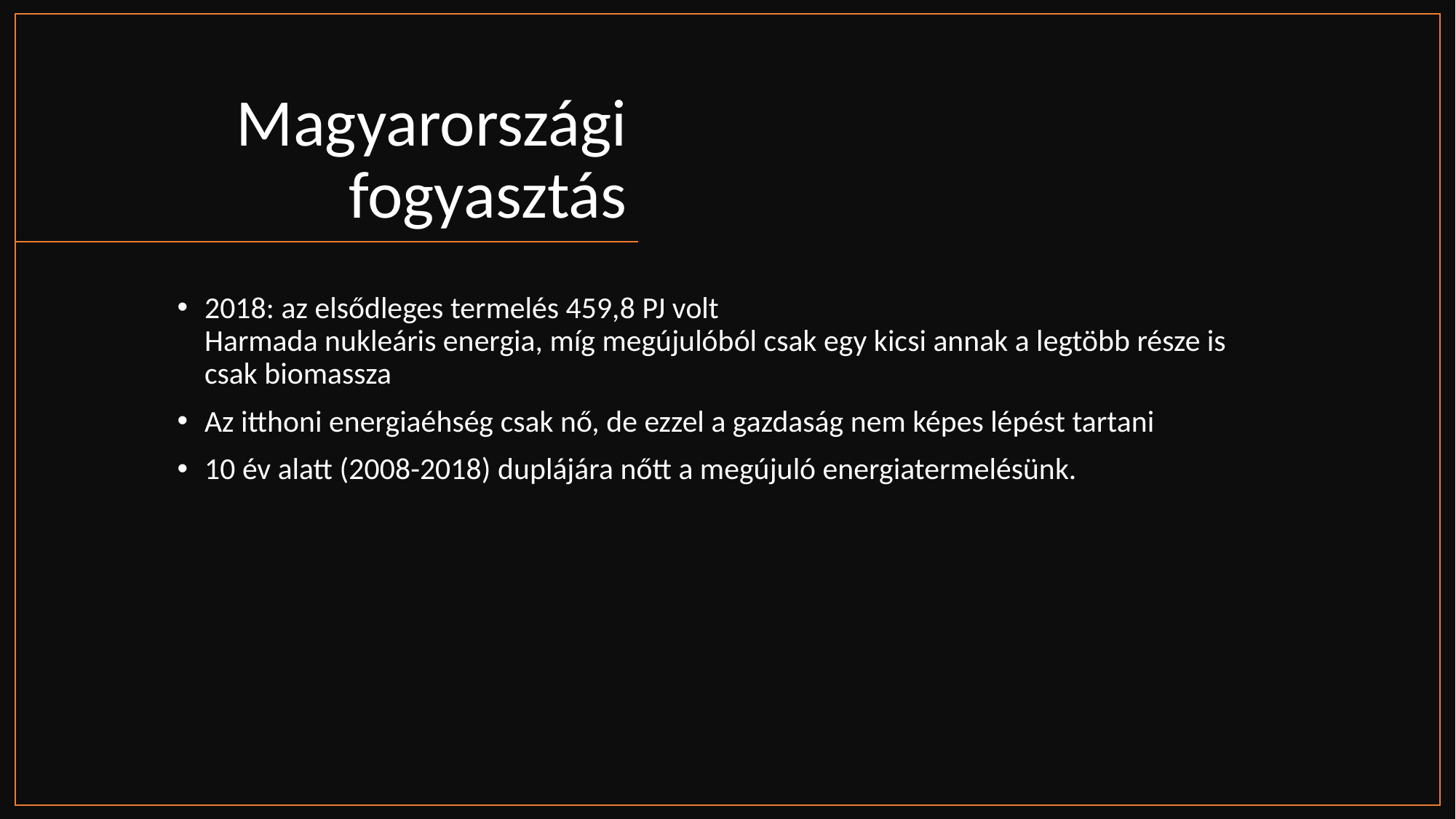

# Magyarországi fogyasztás
2018: az elsődleges termelés 459,8 PJ volt
Harmada nukleáris energia, míg megújulóból csak egy kicsi annak a legtöbb része is csak biomassza
Az itthoni energiaéhség csak nő, de ezzel a gazdaság nem képes lépést tartani
10 év alatt (2008-2018) duplájára nőtt a megújuló energiatermelésünk.